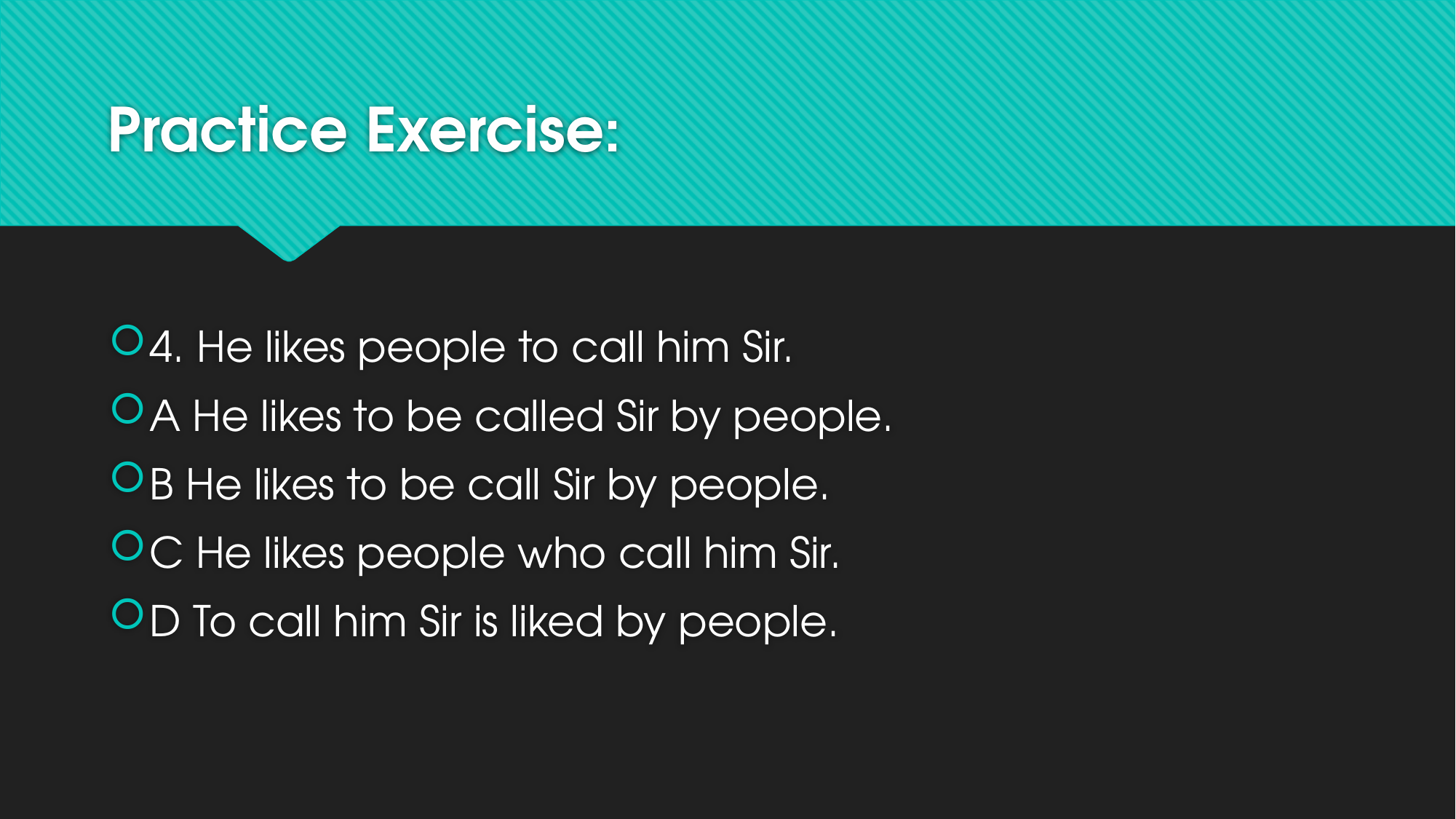

# Practice Exercise:
4. He likes people to call him Sir.
A He likes to be called Sir by people.
B He likes to be call Sir by people.
C He likes people who call him Sir.
D To call him Sir is liked by people.